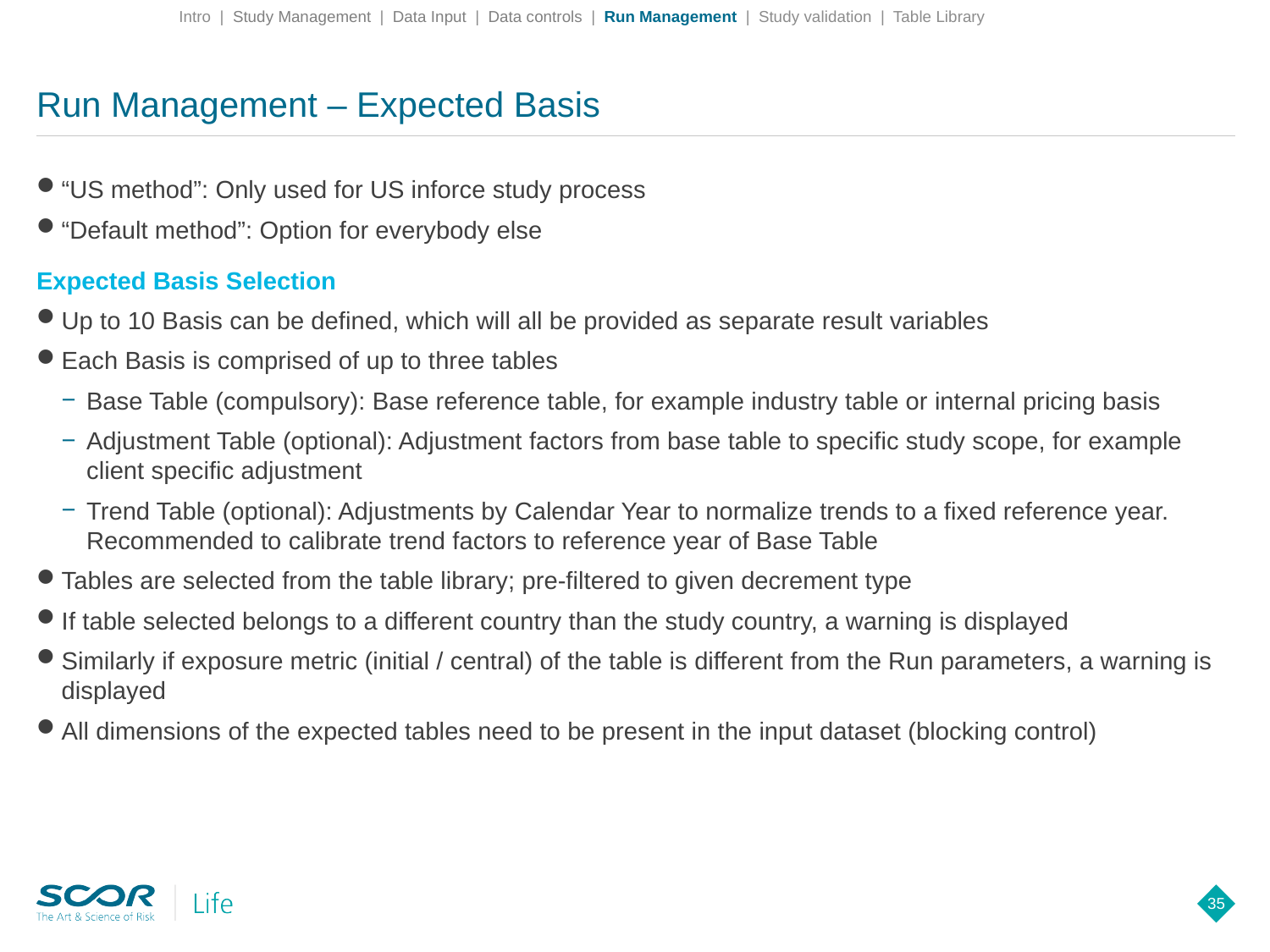

Intro  |  Study Management  |  Data Input  |  Data controls  |  Run Management  |  Study validation  |  Table Library
# Run Management – Expected Basis
“US method”: Only used for US inforce study process
“Default method”: Option for everybody else
Expected Basis Selection
Up to 10 Basis can be defined, which will all be provided as separate result variables
Each Basis is comprised of up to three tables
Base Table (compulsory): Base reference table, for example industry table or internal pricing basis
Adjustment Table (optional): Adjustment factors from base table to specific study scope, for example client specific adjustment
Trend Table (optional): Adjustments by Calendar Year to normalize trends to a fixed reference year. Recommended to calibrate trend factors to reference year of Base Table
Tables are selected from the table library; pre-filtered to given decrement type
If table selected belongs to a different country than the study country, a warning is displayed
Similarly if exposure metric (initial / central) of the table is different from the Run parameters, a warning is displayed
All dimensions of the expected tables need to be present in the input dataset (blocking control)